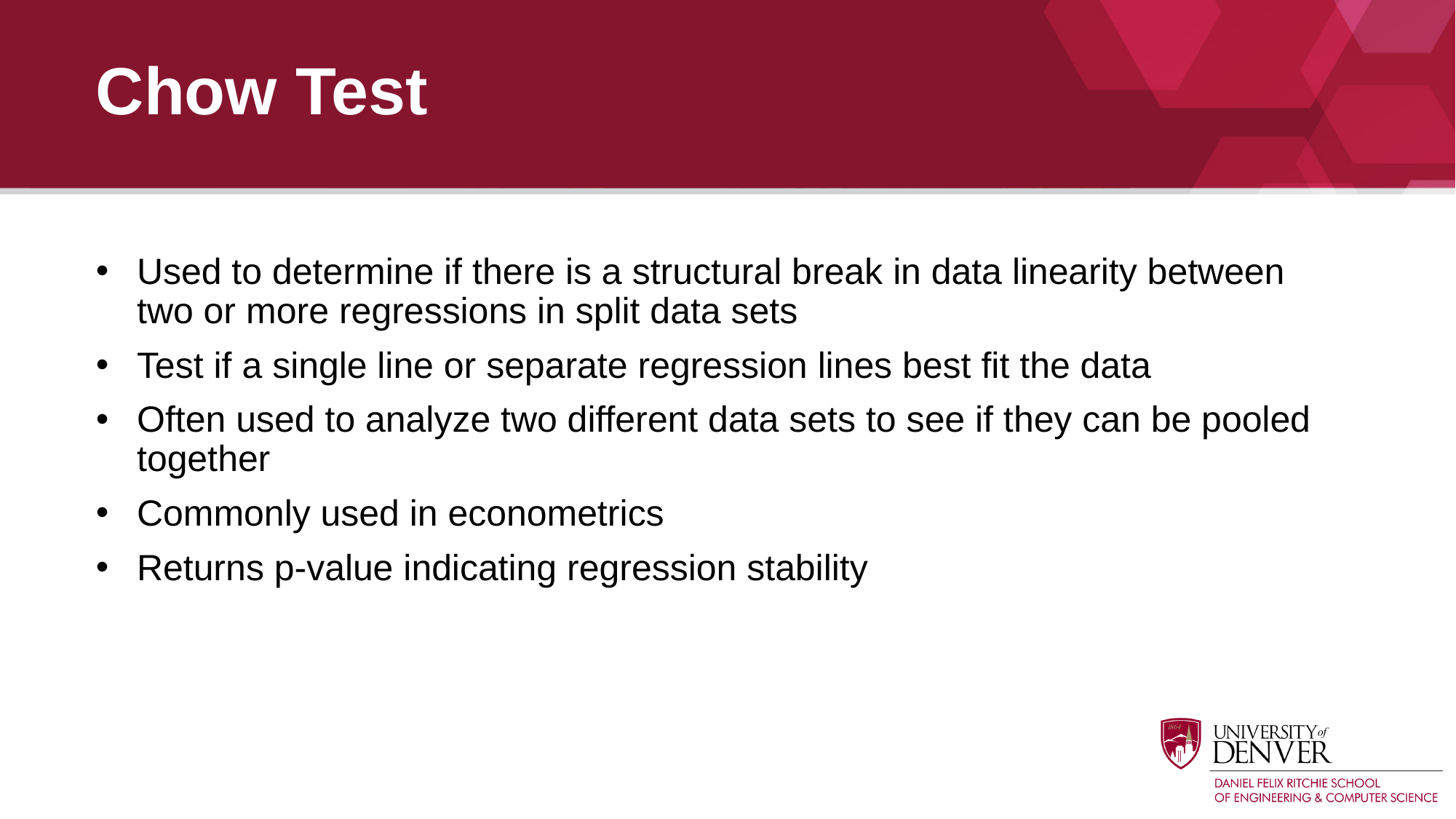

# Chow Test
Used to determine if there is a structural break in data linearity between two or more regressions in split data sets
Test if a single line or separate regression lines best fit the data
Often used to analyze two different data sets to see if they can be pooled together
Commonly used in econometrics
Returns p-value indicating regression stability